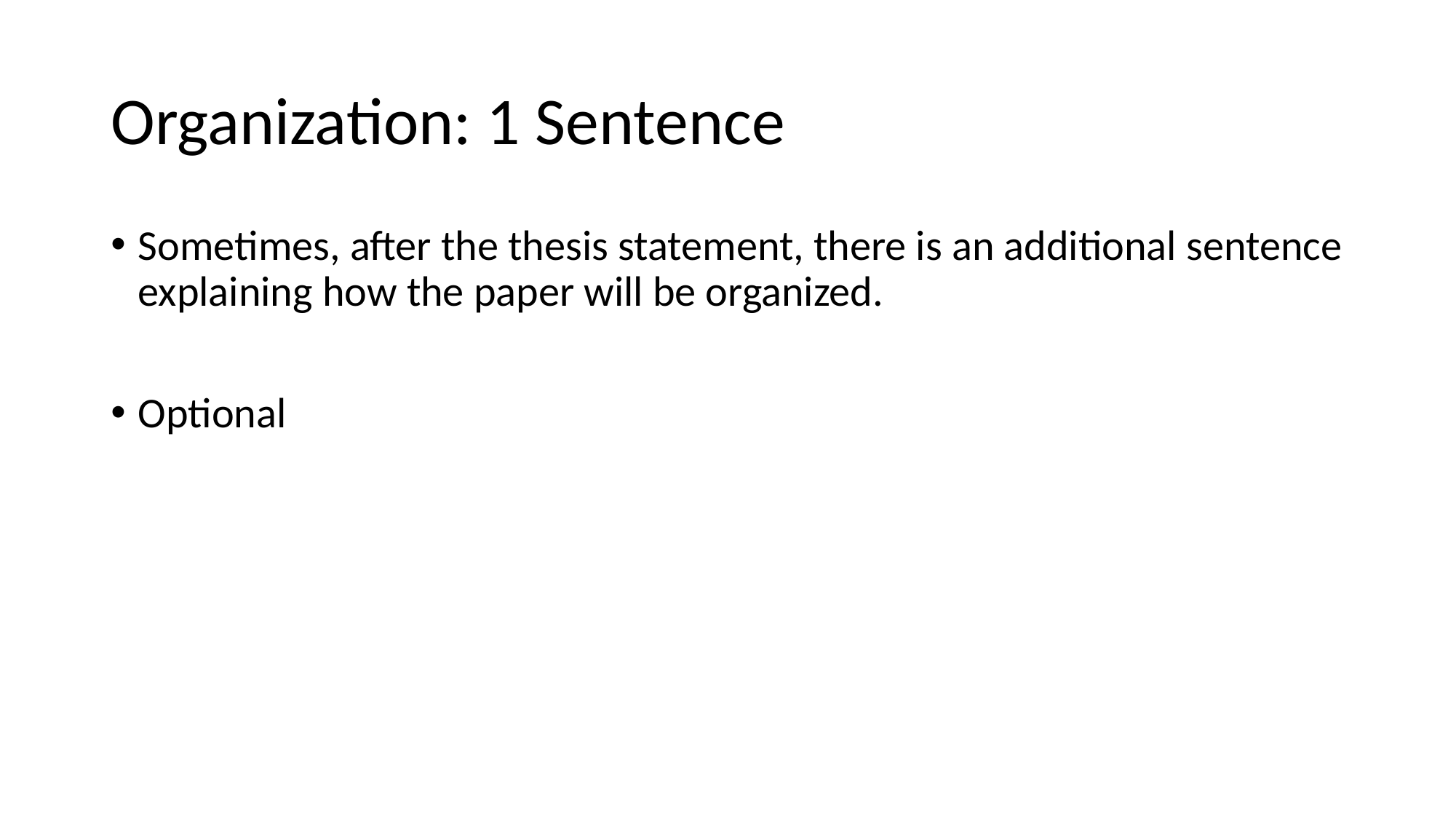

# Organization: 1 Sentence
Sometimes, after the thesis statement, there is an additional sentence explaining how the paper will be organized.

Optional